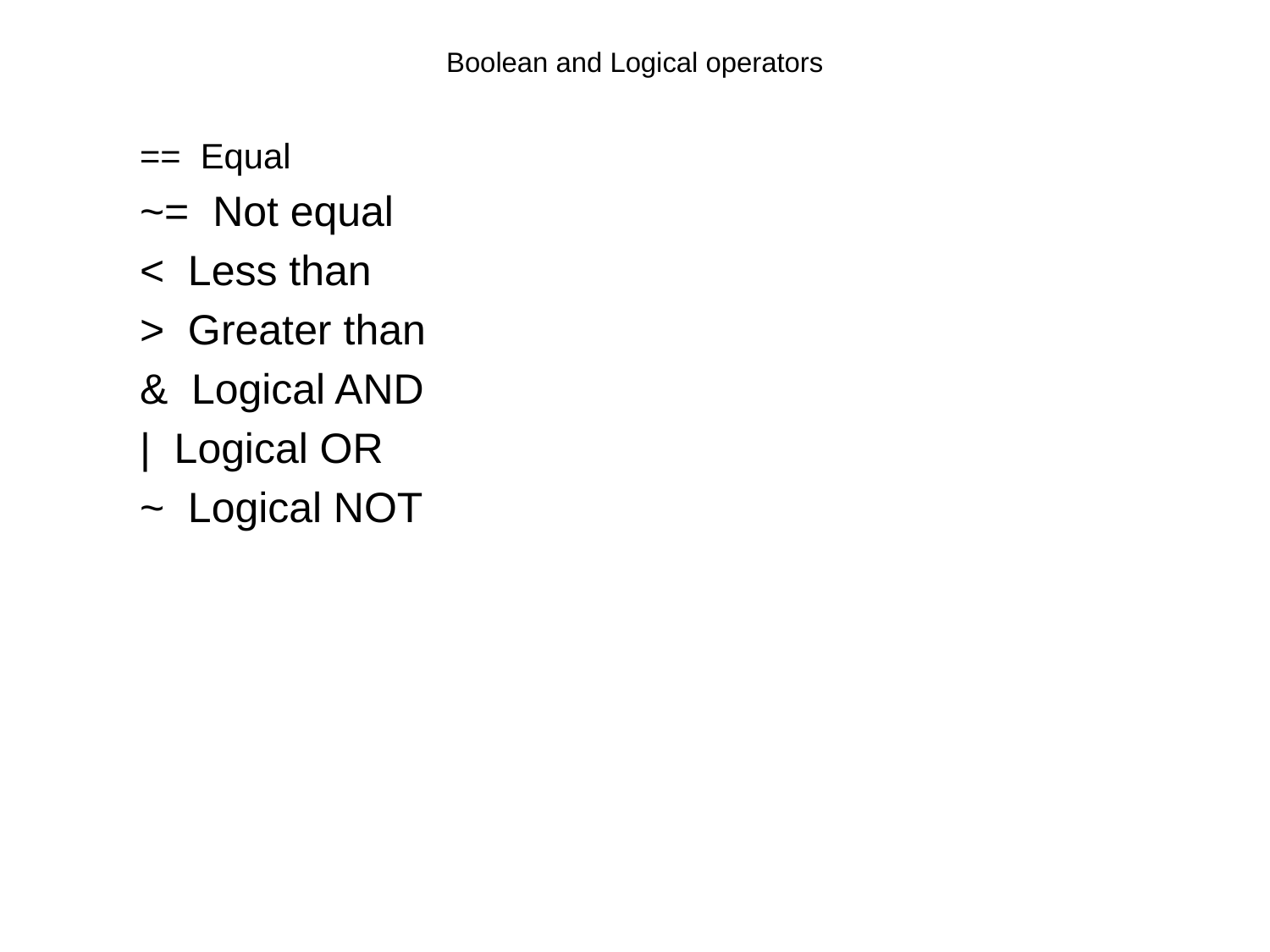

# Boolean and Logical operators
==  Equal
~=  Not equal
<  Less than
>  Greater than
&  Logical AND
|  Logical OR
~  Logical NOT